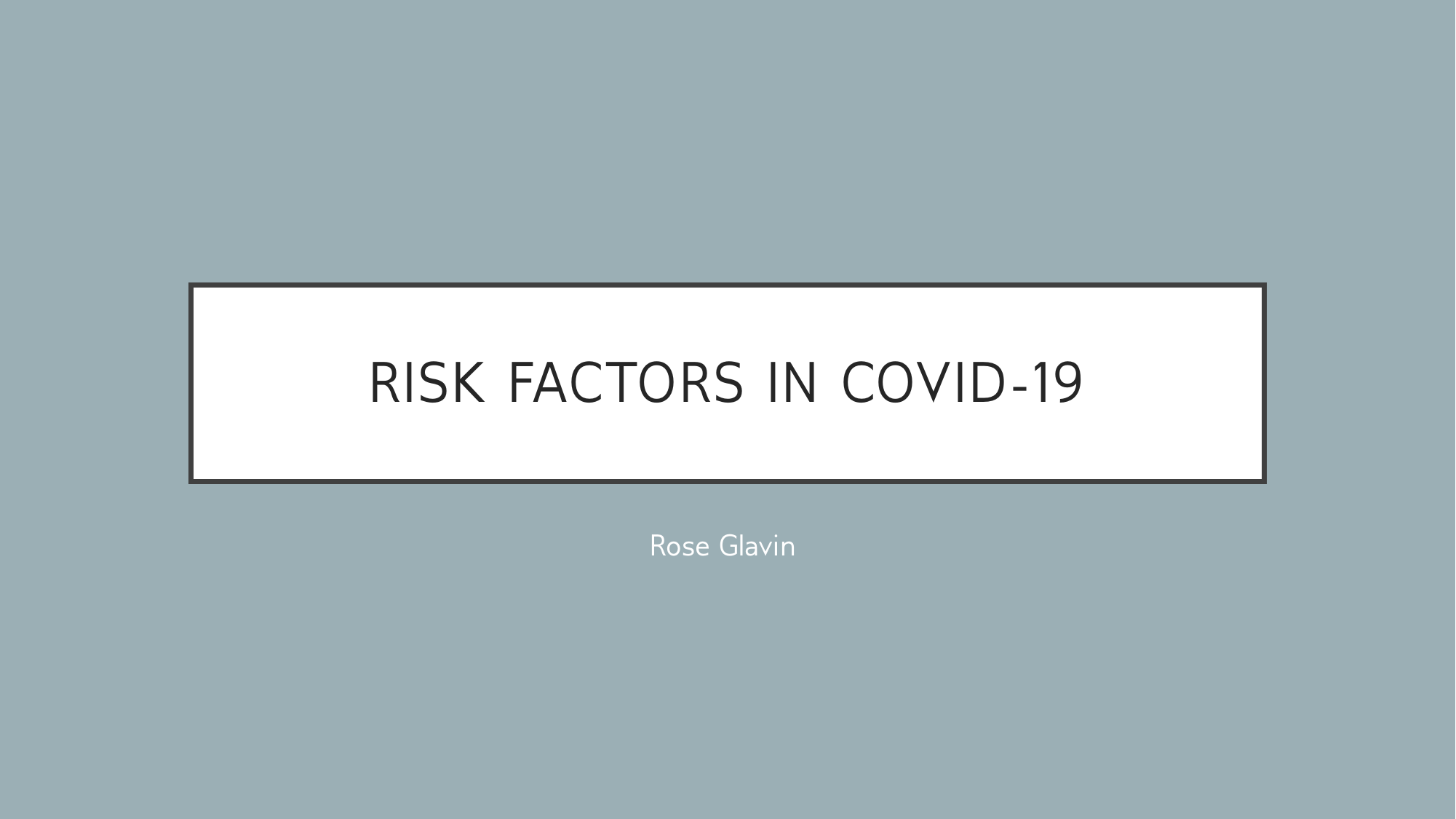

# Risk Factors in COVID-19
Rose Glavin